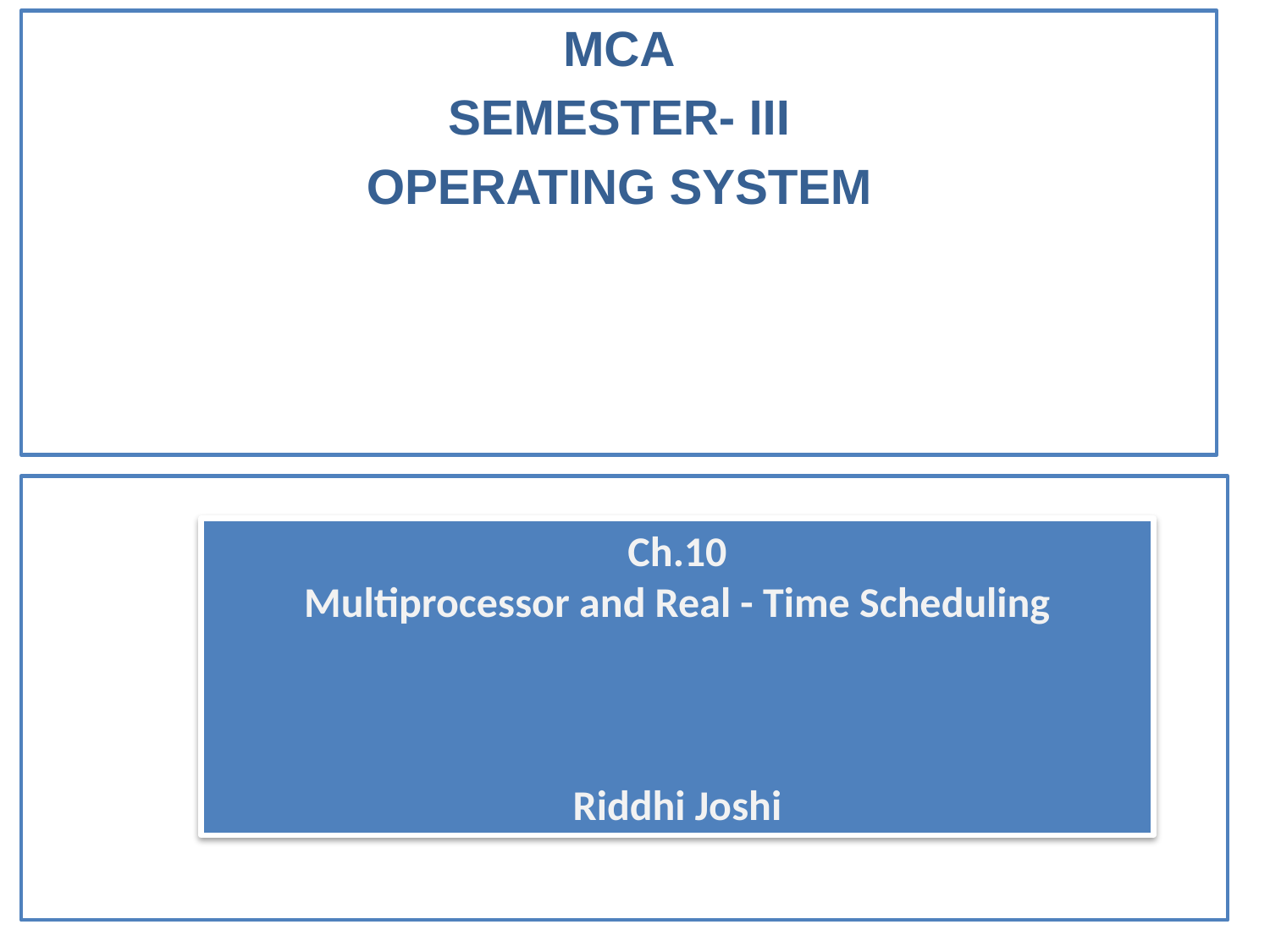

MCA
SEMESTER- III
OPERATING SYSTEM

Ch.10
Multiprocessor and Real - Time Scheduling

Riddhi Joshi
Shri Sunshine Education instirute
1